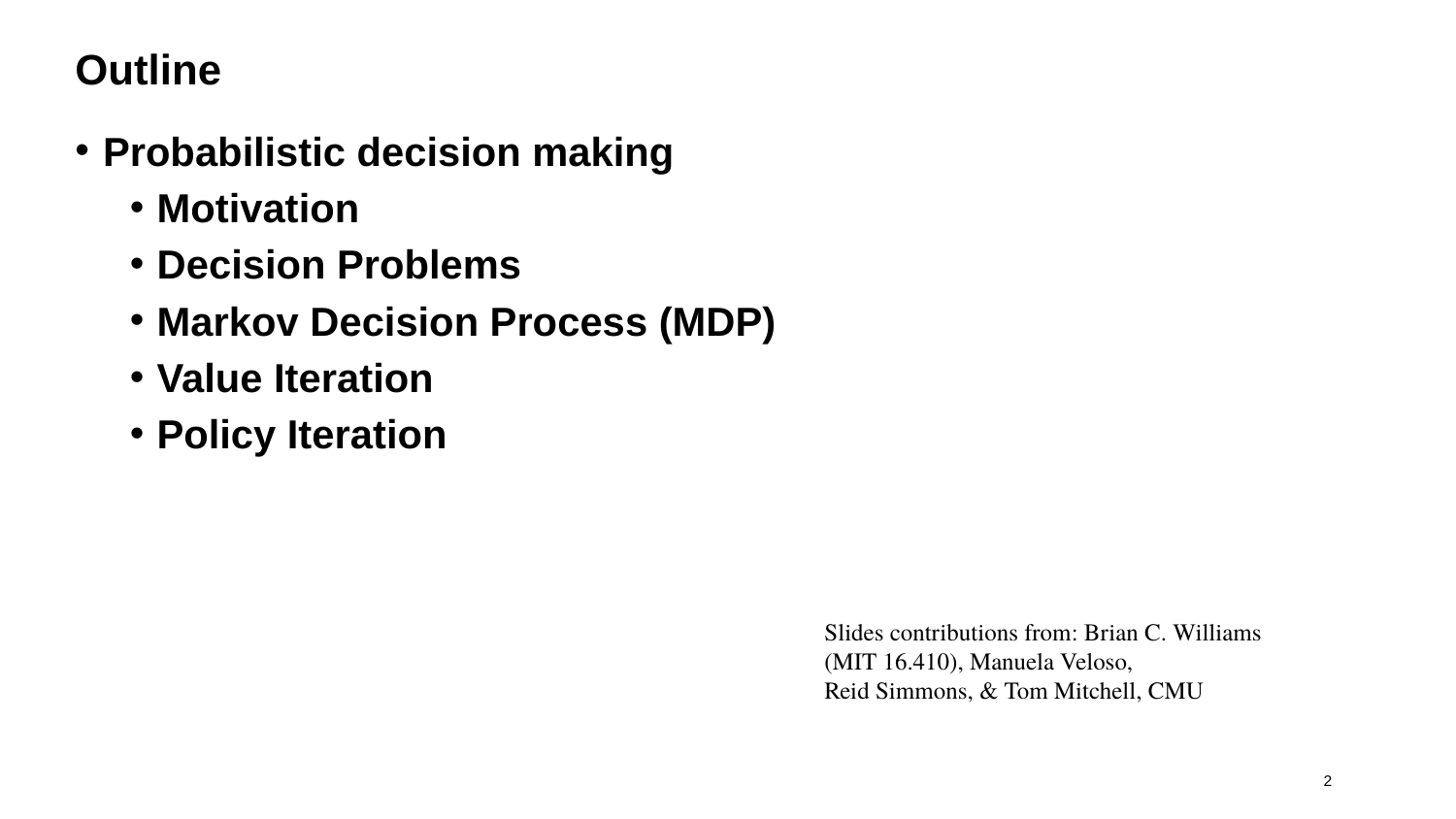

# Outline
Probabilistic decision making
Motivation
Decision Problems
Markov Decision Process (MDP)
Value Iteration
Policy Iteration

Slides contributions from: Brian C. Williams
(MIT 16.410), Manuela Veloso,
Reid Simmons, & Tom Mitchell, CMU

 2